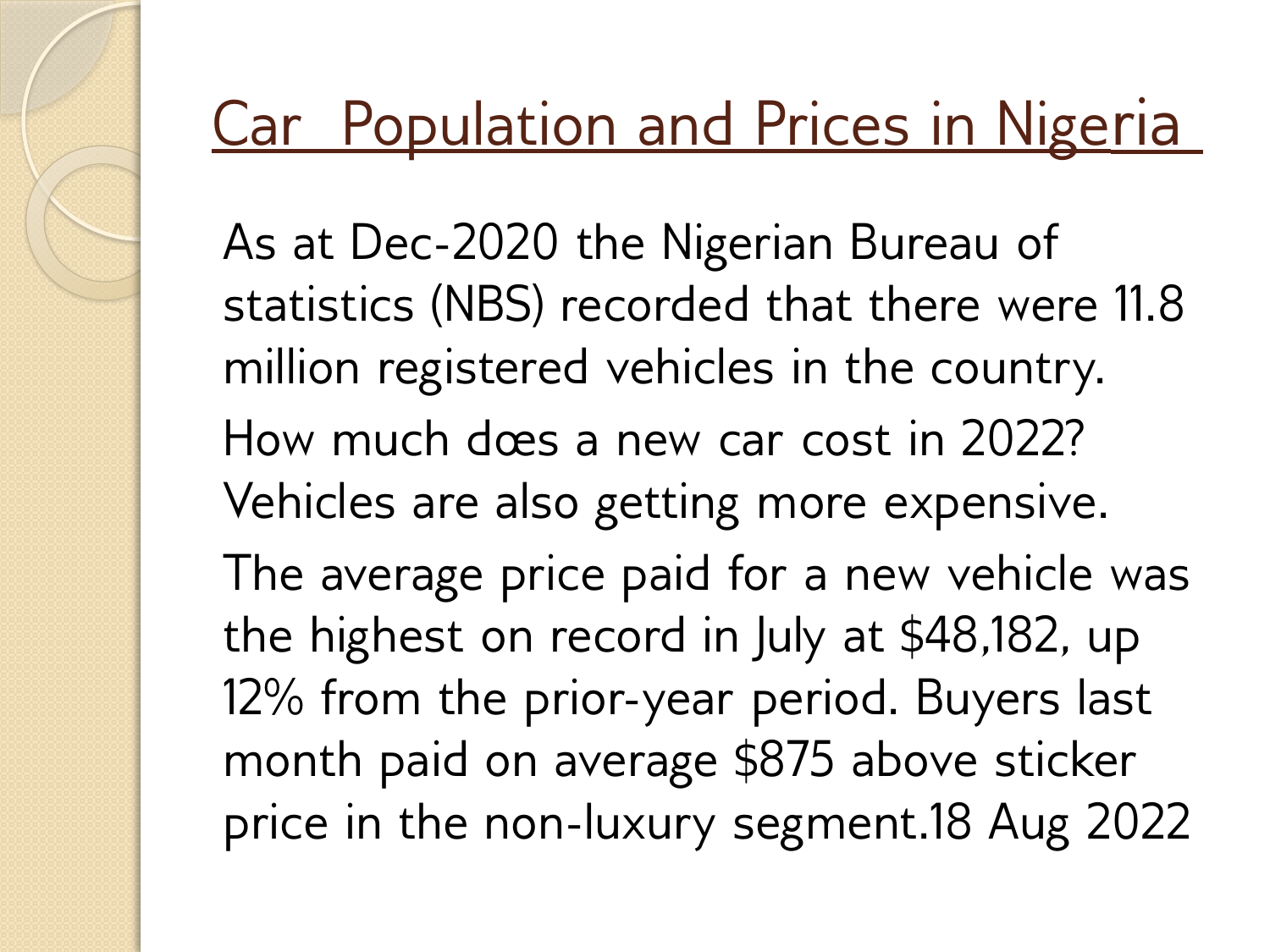

# Car  Population and Prices in Nigeria
As at Dec-2020 the Nigerian Bureau of statistics (NBS) recorded that there were 11.8 million registered vehicles in the country.
How much does a new car cost in 2022? Vehicles are also getting more expensive.
The average price paid for a new vehicle was the highest on record in July at $48,182, up 12% from the prior-year period. Buyers last month paid on average $875 above sticker price in the non-luxury segment.18 Aug 2022